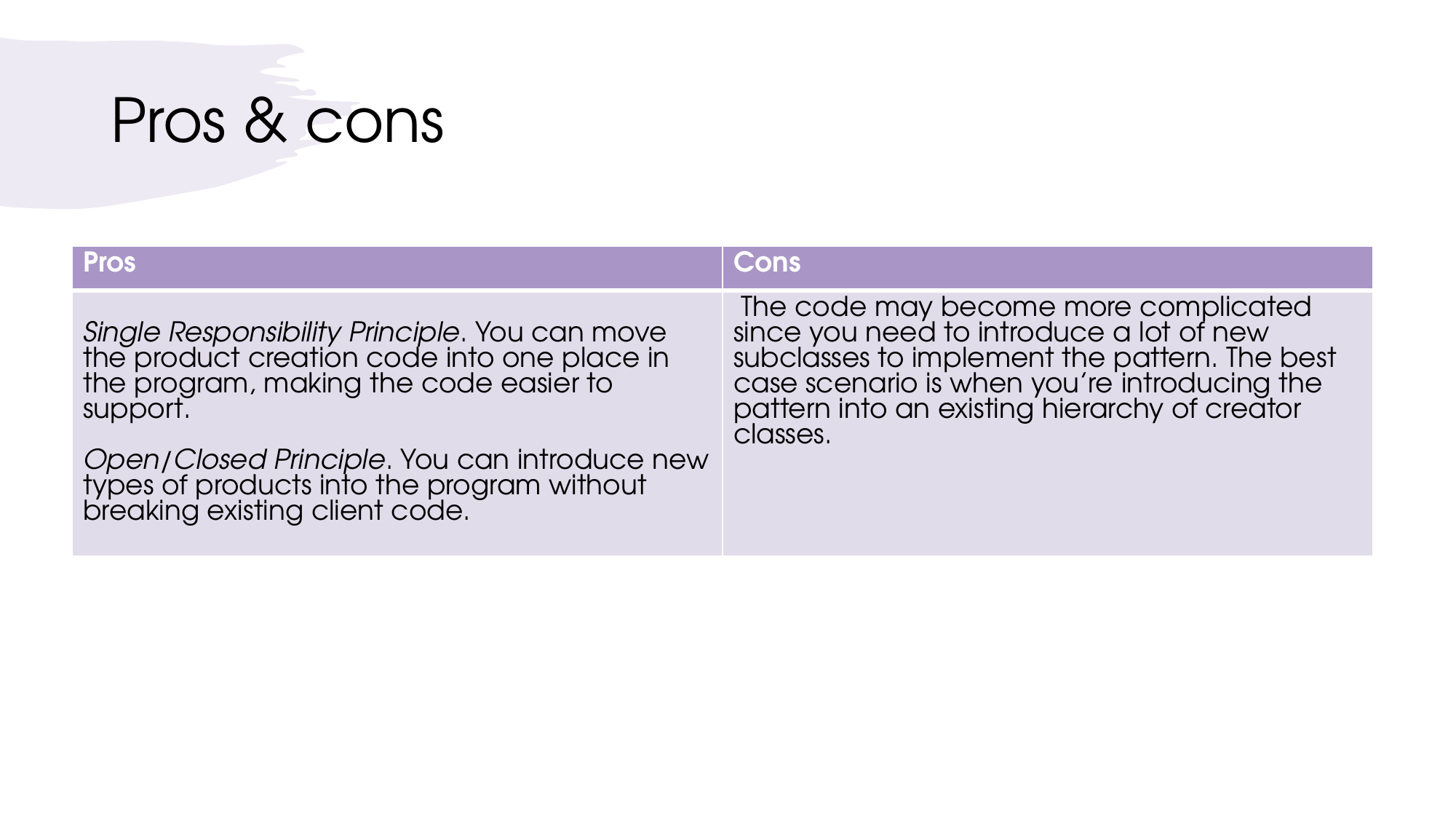

# Pros & cons
| Pros | Cons |
| --- | --- |
| Single Responsibility Principle. You can move the product creation code into one place in the program, making the code easier to support. Open/Closed Principle. You can introduce new types of products into the program without breaking existing client code. | The code may become more complicated since you need to introduce a lot of new subclasses to implement the pattern. The best case scenario is when you’re introducing the pattern into an existing hierarchy of creator classes. |